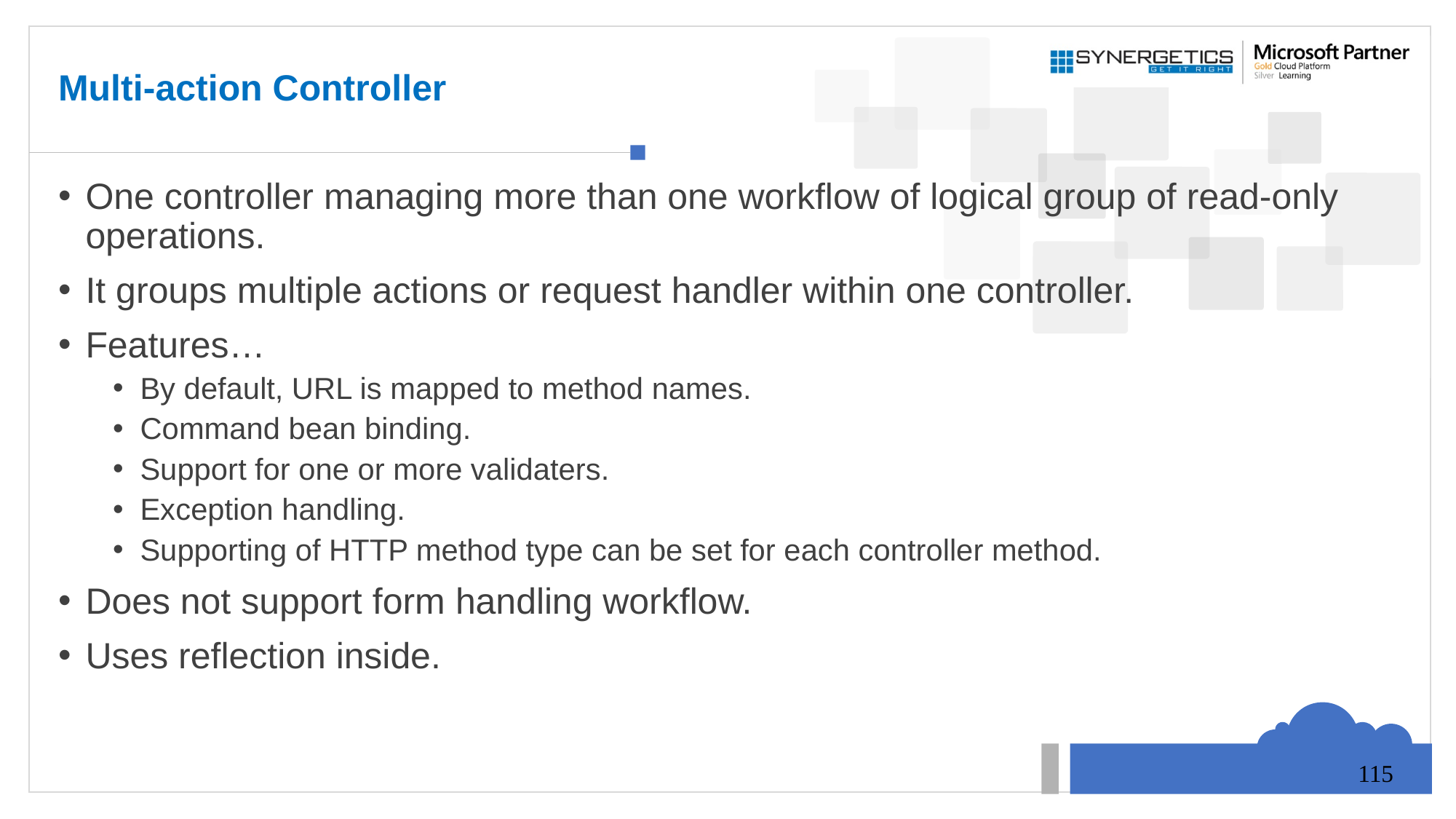

# Multi-action Controller
One controller managing more than one workflow of logical group of read-only operations.
It groups multiple actions or request handler within one controller.
Features…
By default, URL is mapped to method names.
Command bean binding.
Support for one or more validaters.
Exception handling.
Supporting of HTTP method type can be set for each controller method.
Does not support form handling workflow.
Uses reflection inside.